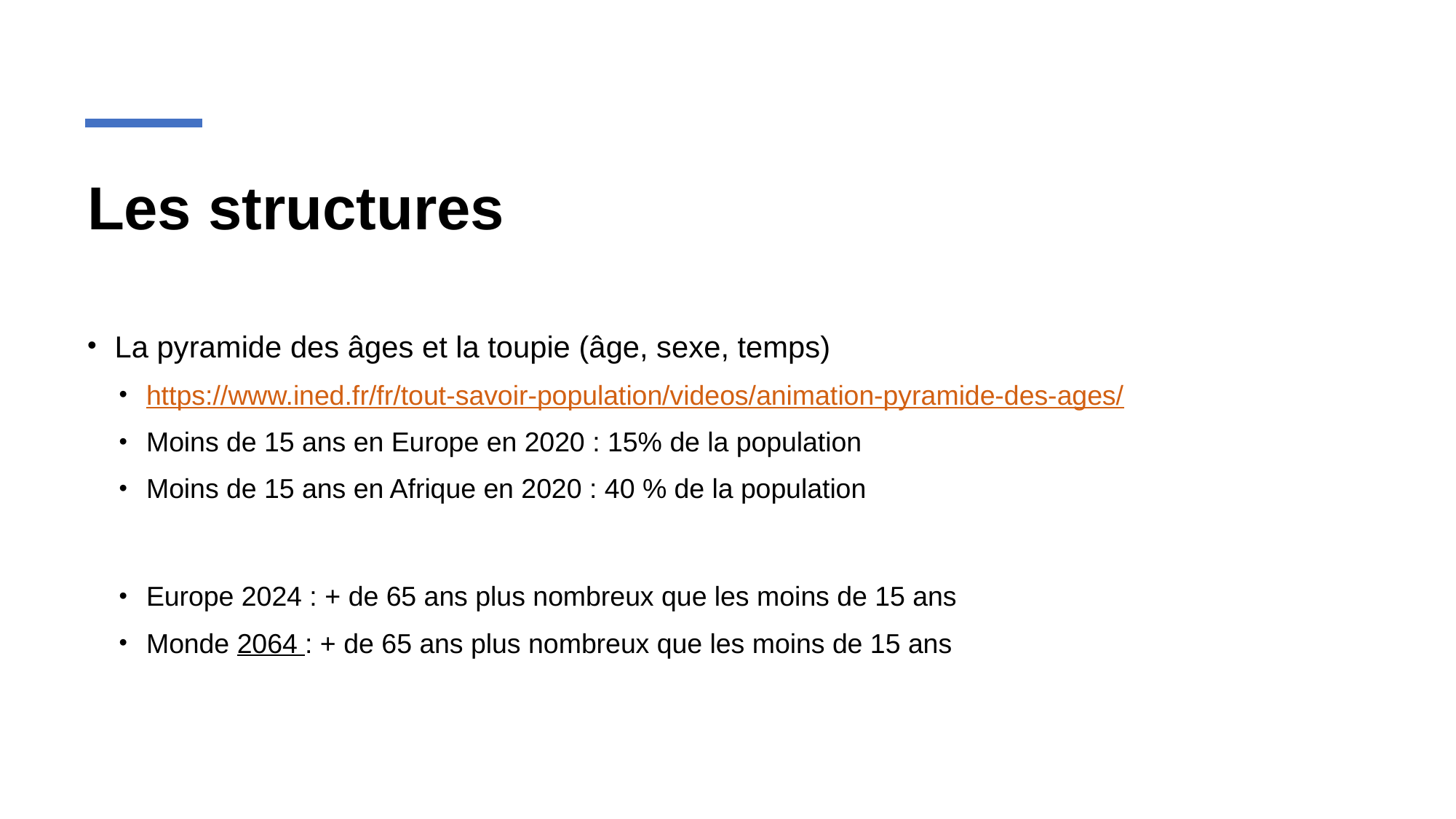

# Les structures
La pyramide des âges et la toupie (âge, sexe, temps)
https://www.ined.fr/fr/tout-savoir-population/videos/animation-pyramide-des-ages/
Moins de 15 ans en Europe en 2020 : 15% de la population
Moins de 15 ans en Afrique en 2020 : 40 % de la population

Europe 2024 : + de 65 ans plus nombreux que les moins de 15 ans
Monde 2064 : + de 65 ans plus nombreux que les moins de 15 ans